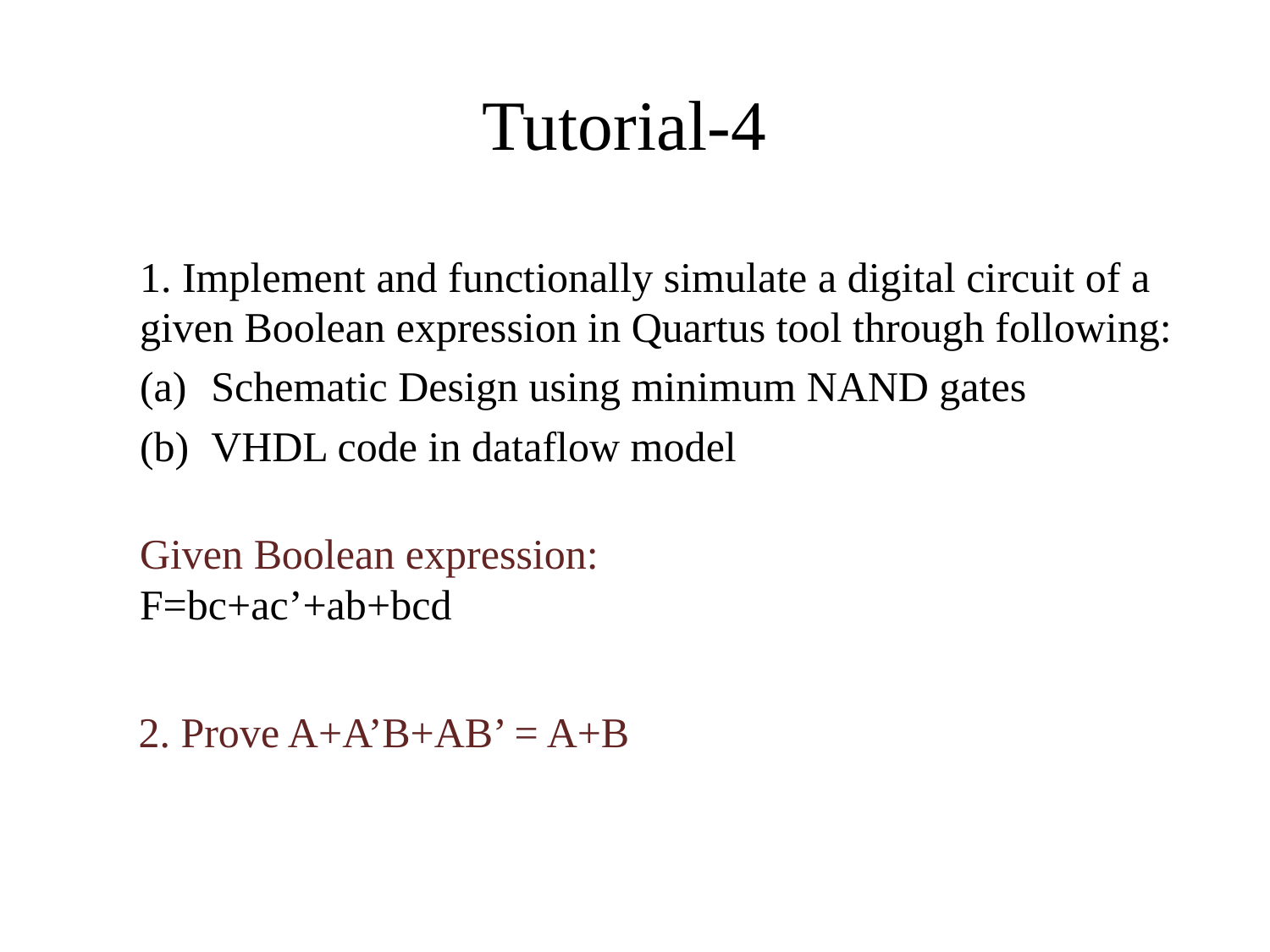

# Tutorial-4
1. Implement and functionally simulate a digital circuit of a given Boolean expression in Quartus tool through following:
Schematic Design using minimum NAND gates
VHDL code in dataflow model
Given Boolean expression:
F=bc+ac’+ab+bcd
2. Prove A+A’B+AB’ = A+B